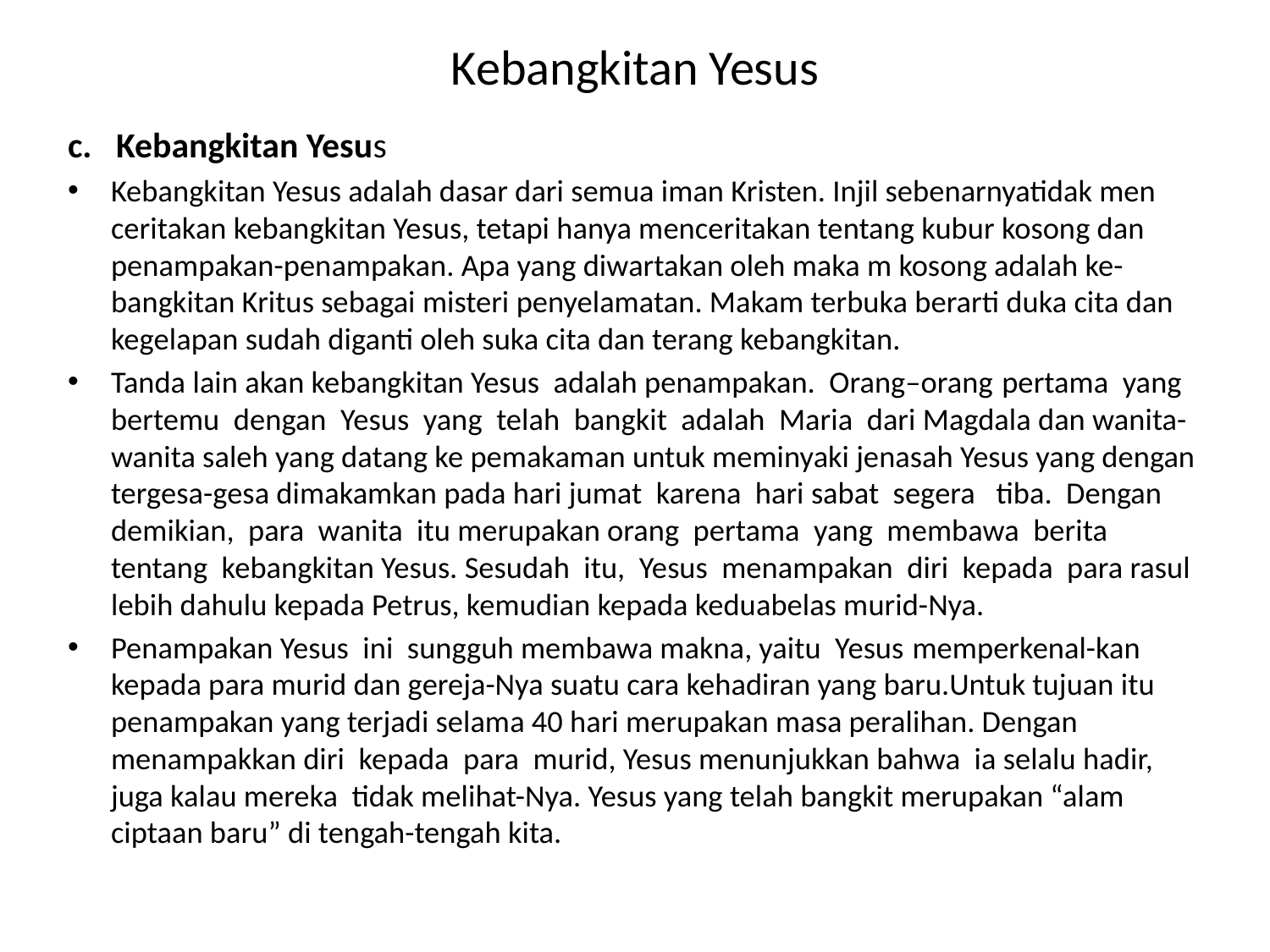

# Kebangkitan Yesus
c.   Kebangkitan Yesus
Kebangkitan Yesus adalah dasar dari semua iman Kristen. Injil sebenarnyatidak men ceritakan kebangkitan Yesus, tetapi hanya menceritakan tentang kubur kosong dan penampakan-penampakan. Apa yang diwartakan oleh maka m kosong adalah ke-bangkitan Kritus sebagai misteri penyelamatan. Makam terbuka berarti duka cita dan kegelapan sudah diganti oleh suka cita dan terang kebangkitan.
Tanda lain akan kebangkitan Yesus  adalah penampakan.  Orang–orang pertama  yang  bertemu  dengan  Yesus  yang  telah  bangkit  adalah  Maria  dari Magdala dan wanita-wanita saleh yang datang ke pemakaman untuk meminyaki jenasah Yesus yang dengan tergesa-gesa dimakamkan pada hari jumat  karena  hari sabat  segera   tiba.  Dengan  demikian,  para  wanita  itu merupakan orang  pertama  yang  membawa  berita  tentang  kebangkitan Yesus. Sesudah  itu,  Yesus  menampakan  diri  kepada  para rasul lebih dahulu kepada Petrus, kemudian kepada keduabelas murid-Nya.
Penampakan Yesus  ini  sungguh membawa makna, yaitu  Yesus memperkenal-kan kepada para murid dan gereja-Nya suatu cara kehadiran yang baru.Untuk tujuan itu penampakan yang terjadi selama 40 hari merupakan masa peralihan. Dengan menampakkan diri  kepada  para  murid, Yesus menunjukkan bahwa  ia selalu hadir, juga kalau mereka  tidak melihat-Nya. Yesus yang telah bangkit merupakan “alam ciptaan baru” di tengah-tengah kita.